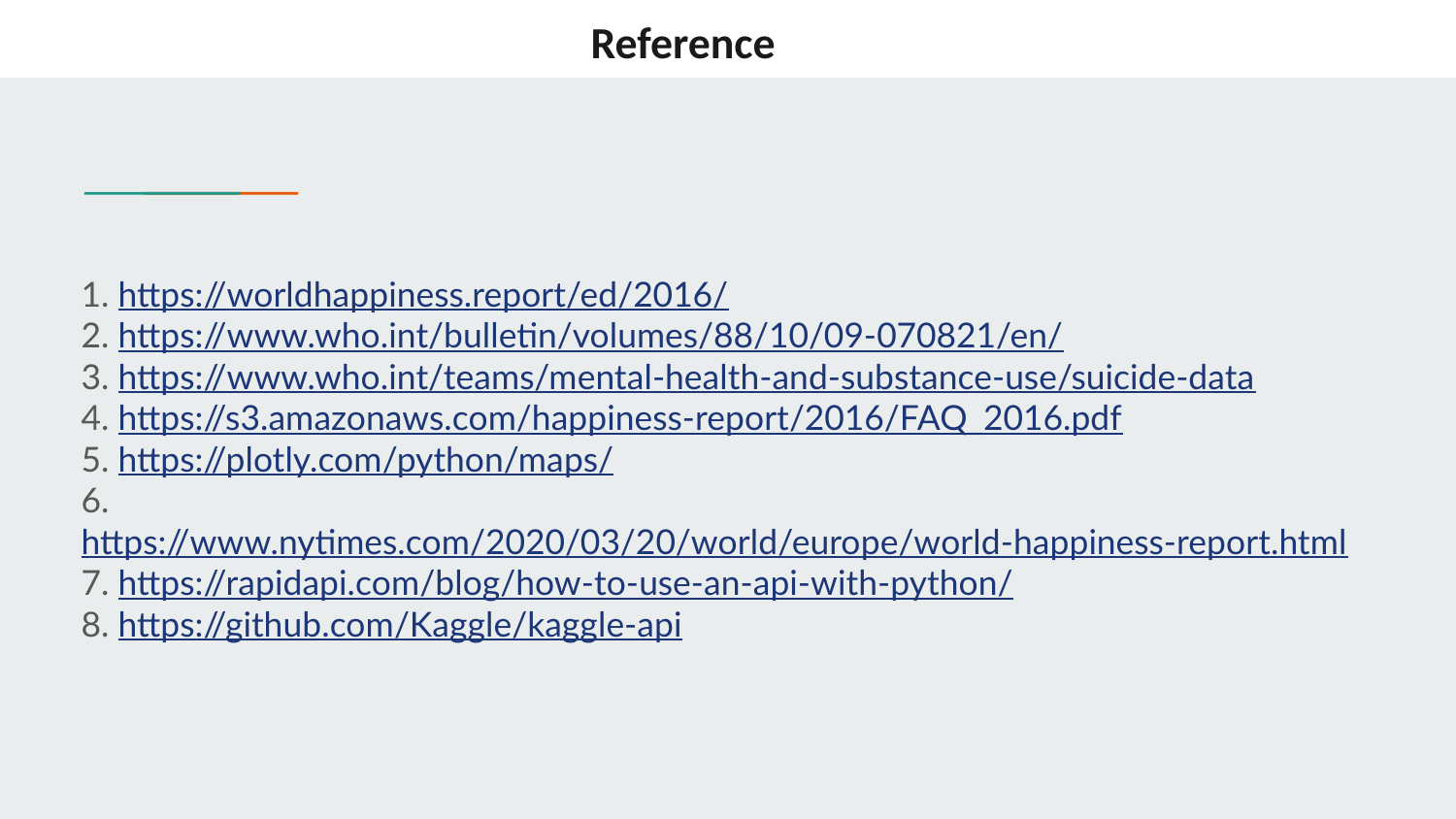

Reference
1. https://worldhappiness.report/ed/2016/
2. https://www.who.int/bulletin/volumes/88/10/09-070821/en/
3. https://www.who.int/teams/mental-health-and-substance-use/suicide-data
4. https://s3.amazonaws.com/happiness-report/2016/FAQ_2016.pdf
5. https://plotly.com/python/maps/
6. https://www.nytimes.com/2020/03/20/world/europe/world-happiness-report.html
7. https://rapidapi.com/blog/how-to-use-an-api-with-python/
8. https://github.com/Kaggle/kaggle-api